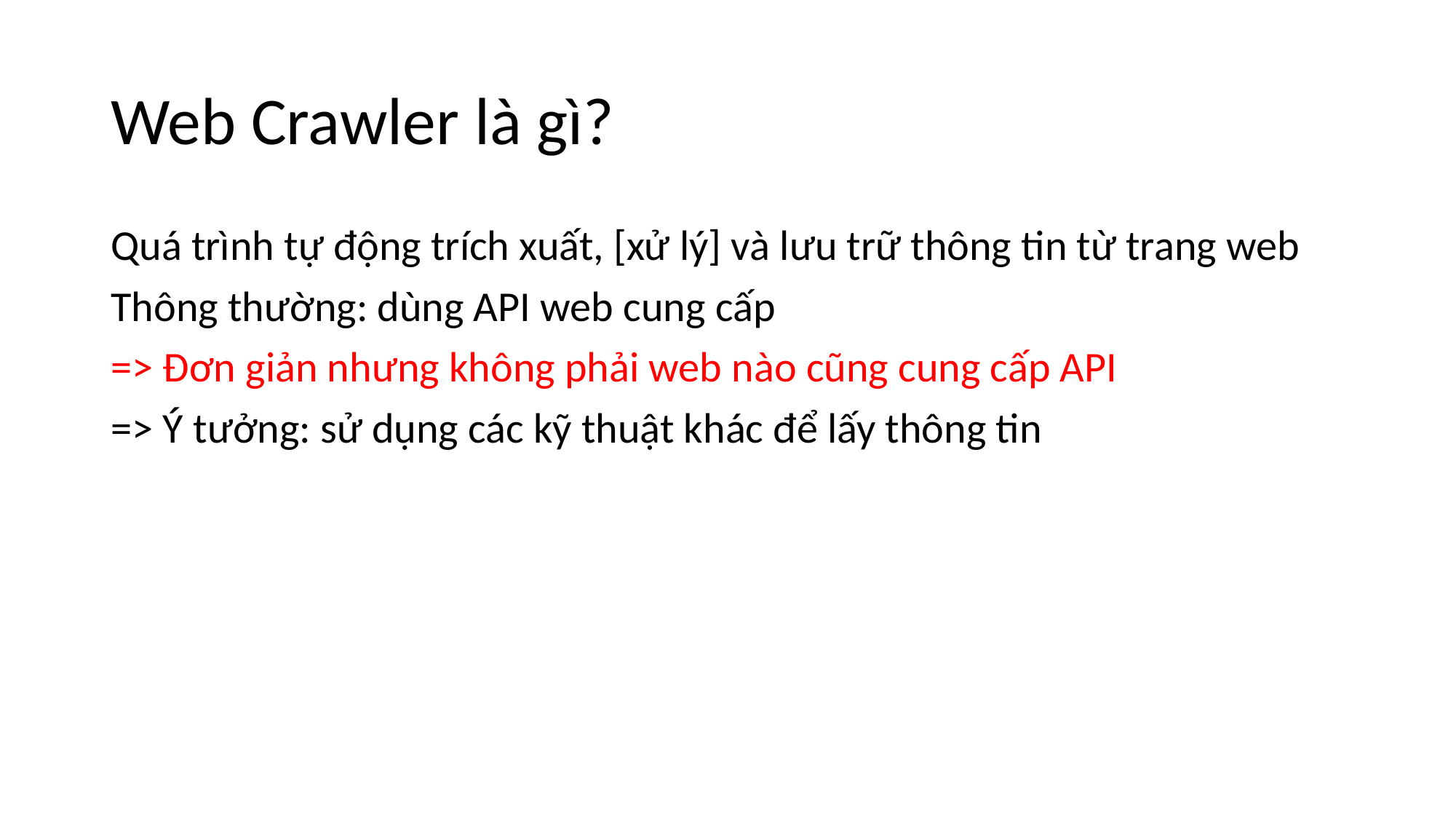

# Web Crawler là gì?
Quá trình tự động trích xuất, [xử lý] và lưu trữ thông tin từ trang web
Thông thường: dùng API web cung cấp
=> Đơn giản nhưng không phải web nào cũng cung cấp API
=> Ý tưởng: sử dụng các kỹ thuật khác để lấy thông tin